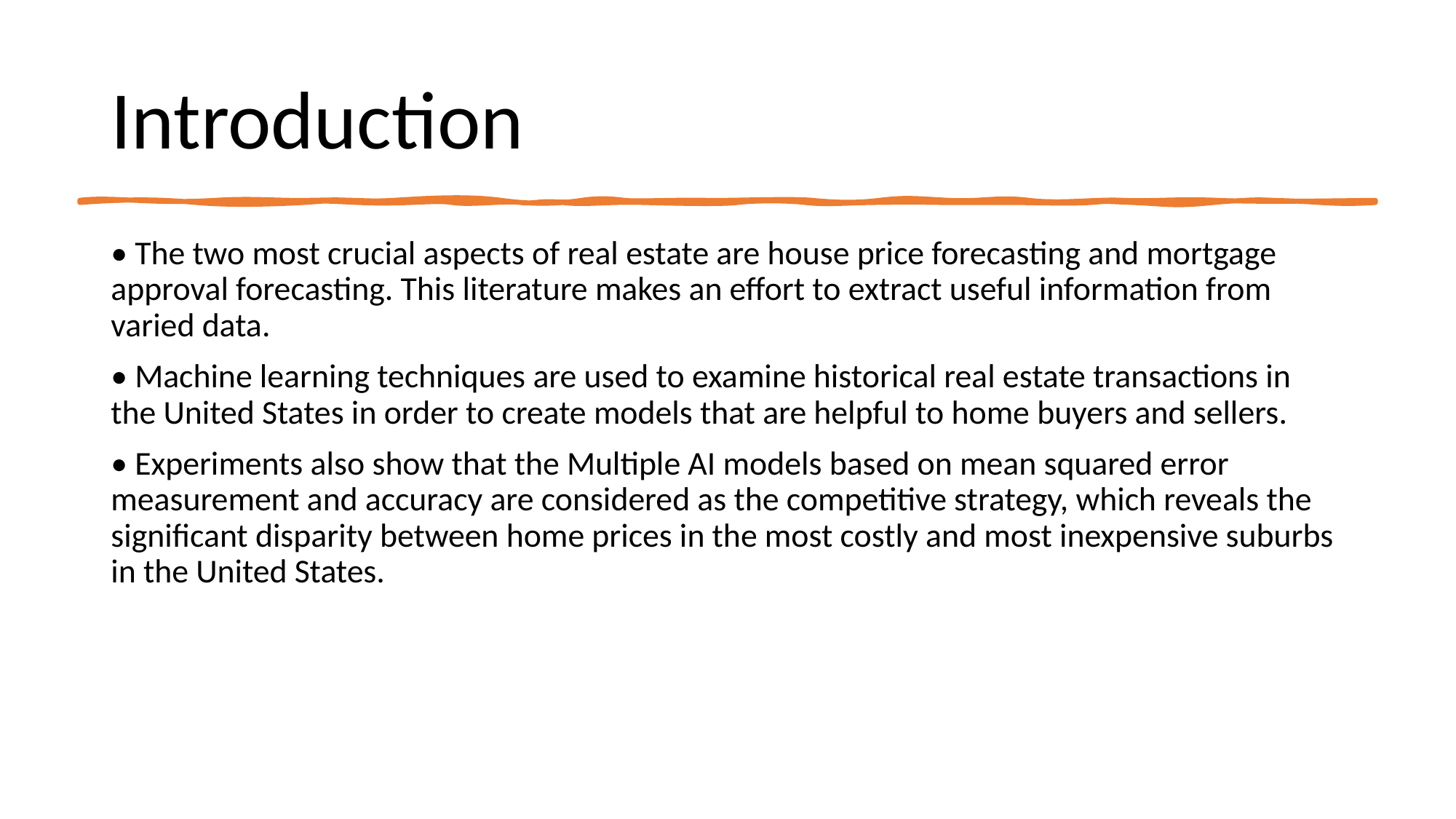

# Introduction

• The two most crucial aspects of real estate are house price forecasting and mortgage approval forecasting. This literature makes an effort to extract useful information from varied data.
• Machine learning techniques are used to examine historical real estate transactions in the United States in order to create models that are helpful to home buyers and sellers.
• Experiments also show that the Multiple AI models based on mean squared error measurement and accuracy are considered as the competitive strategy, which reveals the significant disparity between home prices in the most costly and most inexpensive suburbs in the United States.